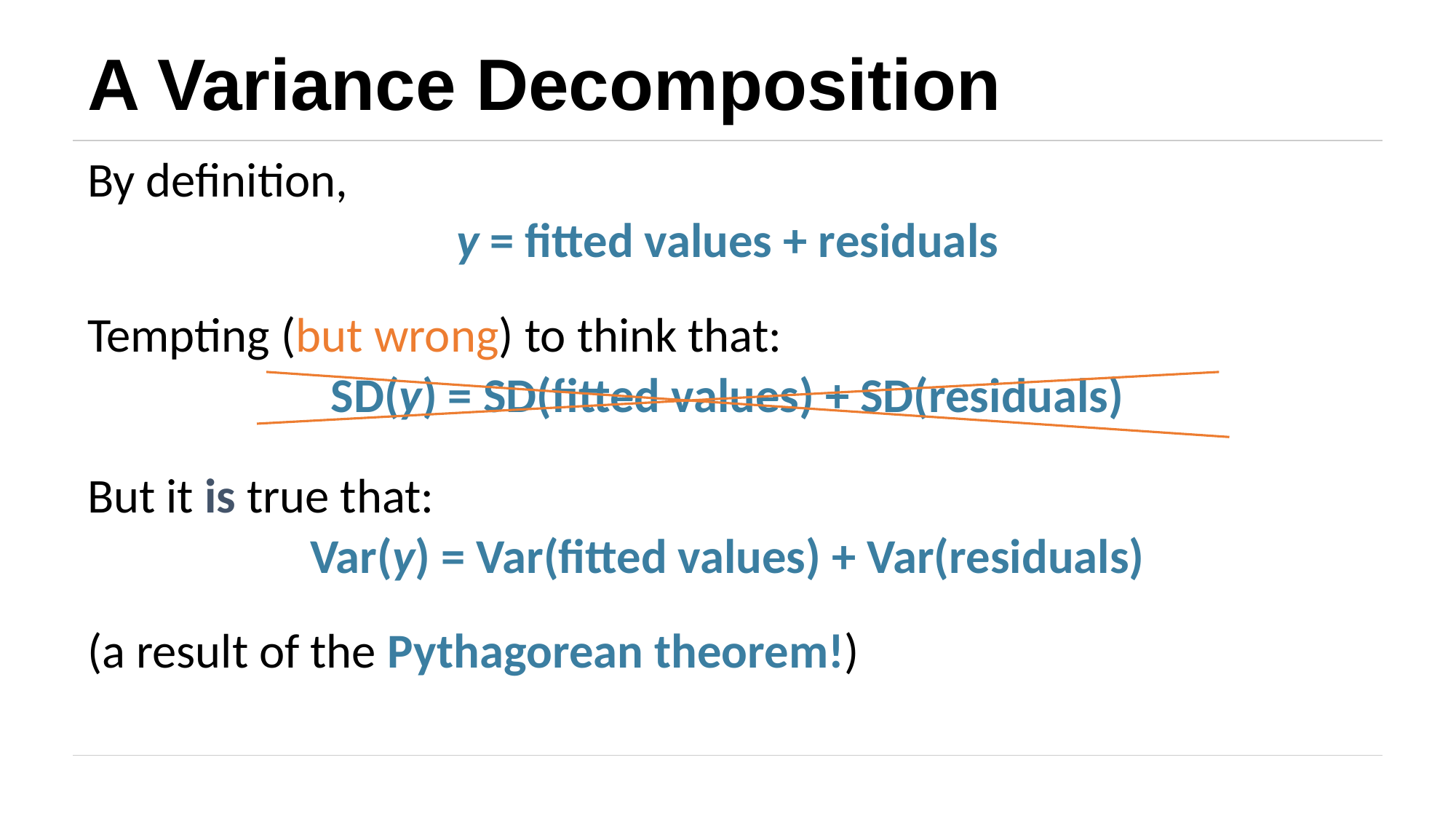

# A Variance Decomposition
By definition,
y = fitted values + residuals

Tempting (but wrong) to think that:
SD(y) = SD(fitted values) + SD(residuals)
But it is true that:
Var(y) = Var(fitted values) + Var(residuals)

(a result of the Pythagorean theorem!)